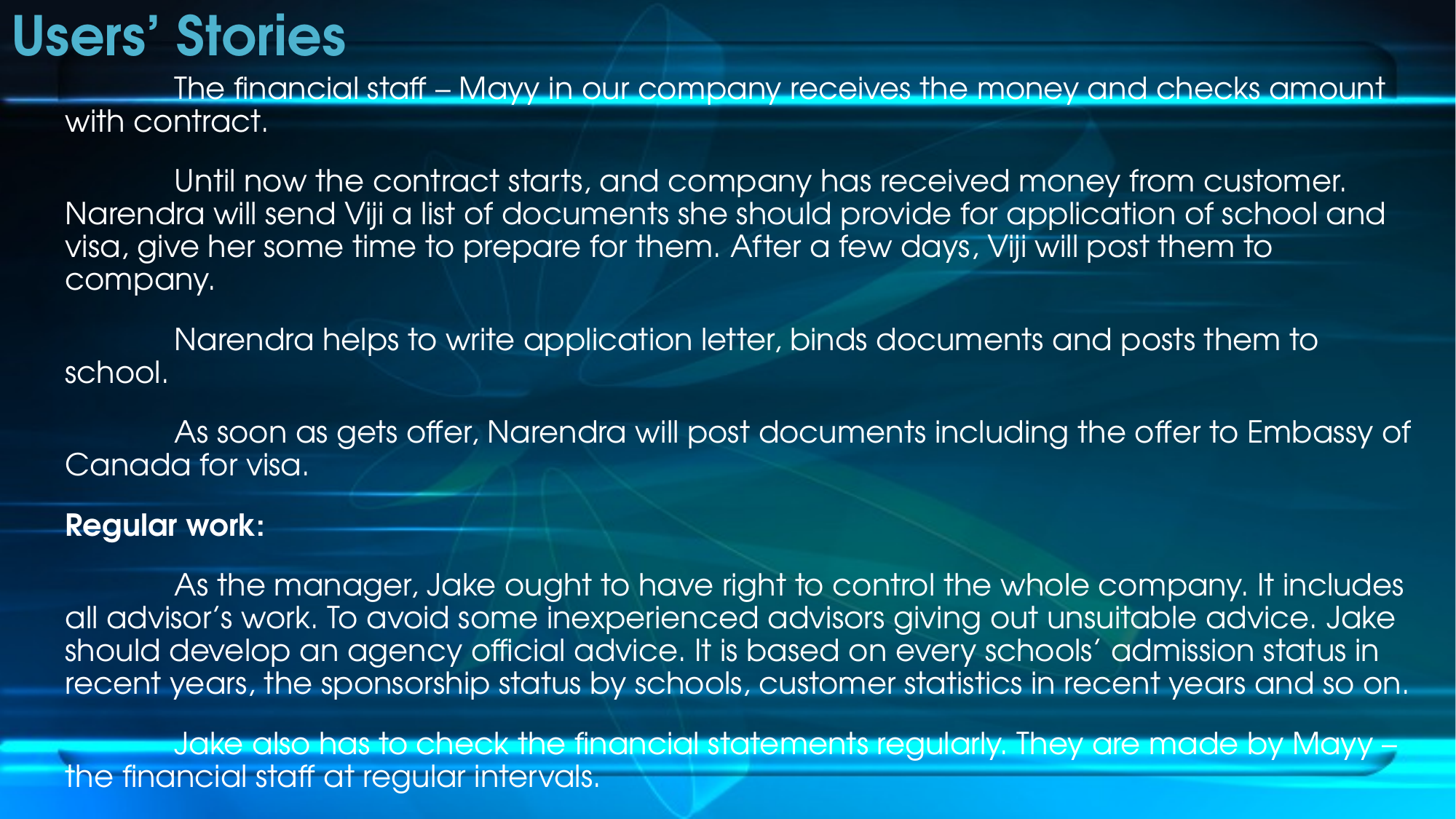

# Users’ Stories
	The financial staff – Mayy in our company receives the money and checks amount with contract.
	Until now the contract starts, and company has received money from customer. Narendra will send Viji a list of documents she should provide for application of school and visa, give her some time to prepare for them. After a few days, Viji will post them to company.
	Narendra helps to write application letter, binds documents and posts them to school.
	As soon as gets offer, Narendra will post documents including the offer to Embassy of Canada for visa.
Regular work:
	As the manager, Jake ought to have right to control the whole company. It includes all advisor’s work. To avoid some inexperienced advisors giving out unsuitable advice. Jake should develop an agency official advice. It is based on every schools’ admission status in recent years, the sponsorship status by schools, customer statistics in recent years and so on.
	Jake also has to check the financial statements regularly. They are made by Mayy – the financial staff at regular intervals.